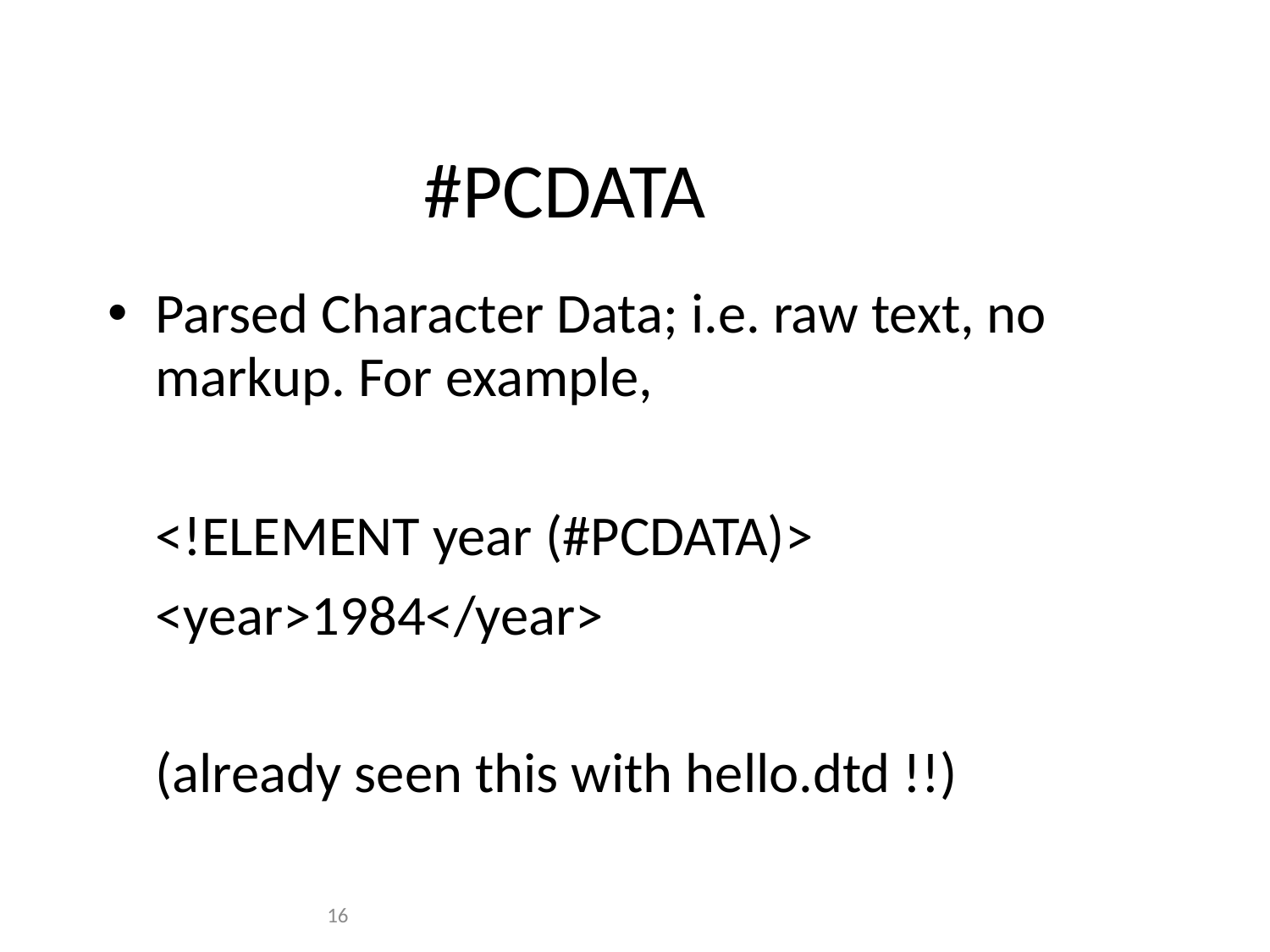

# #PCDATA
Parsed Character Data; i.e. raw text, no markup. For example,

	<!ELEMENT year (#PCDATA)>
	<year>1984</year>

	(already seen this with hello.dtd !!)
16